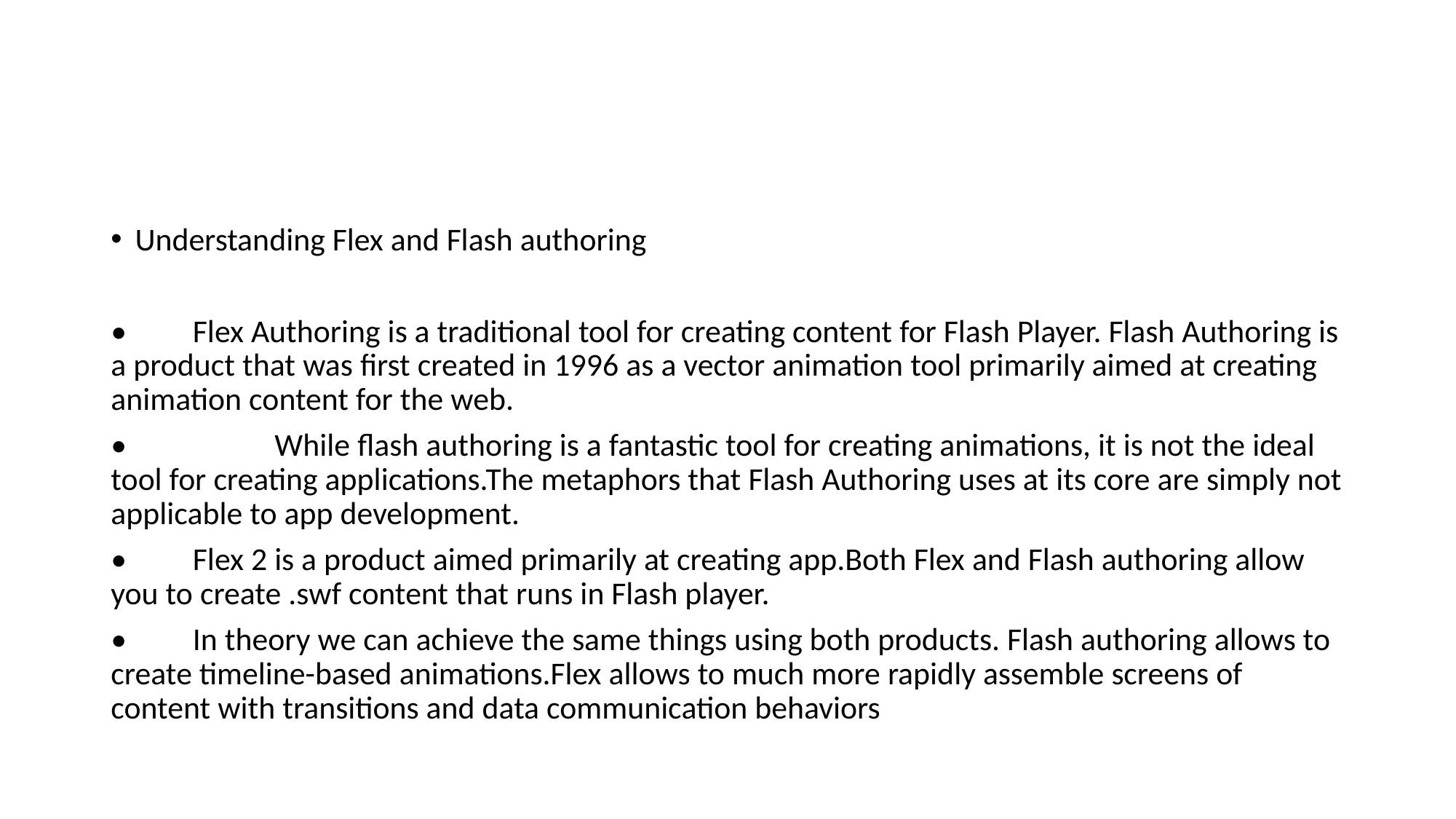

#
Understanding Flex and Flash authoring

•	Flex Authoring is a traditional tool for creating content for Flash Player. Flash Authoring is a product that was first created in 1996 as a vector animation tool primarily aimed at creating animation content for the web.
•		While flash authoring is a fantastic tool for creating animations, it is not the ideal tool for creating applications.The metaphors that Flash Authoring uses at its core are simply not applicable to app development.
•	Flex 2 is a product aimed primarily at creating app.Both Flex and Flash authoring allow you to create .swf content that runs in Flash player.
•	In theory we can achieve the same things using both products. Flash authoring allows to create timeline-based animations.Flex allows to much more rapidly assemble screens of content with transitions and data communication behaviors